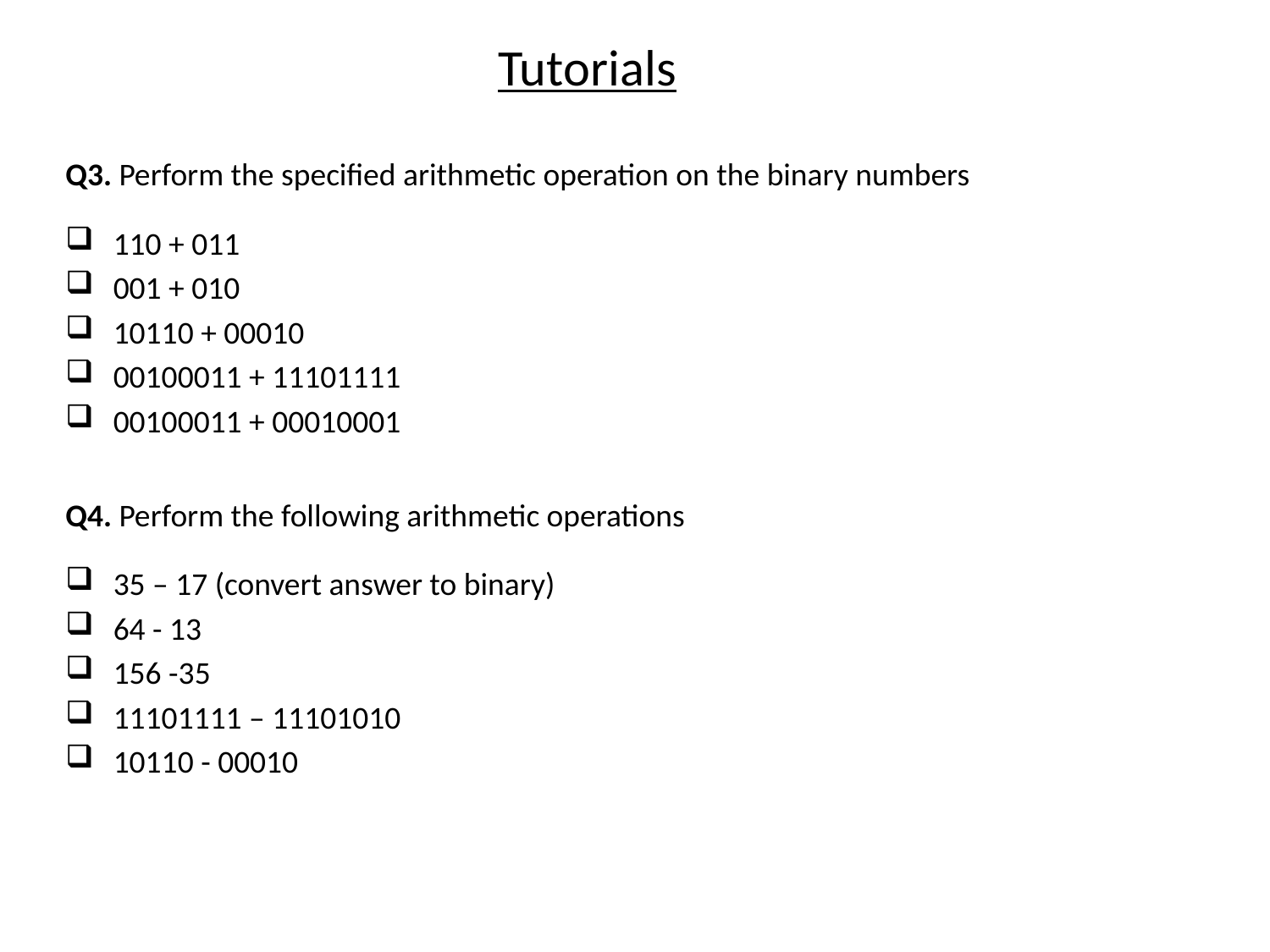

# Tutorials
Q3. Perform the specified arithmetic operation on the binary numbers

110 + 011
001 + 010
10110 + 00010
00100011 + 11101111
00100011 + 00010001

Q4. Perform the following arithmetic operations

35 – 17 (convert answer to binary)
64 - 13
156 -35
11101111 – 11101010
10110 - 00010